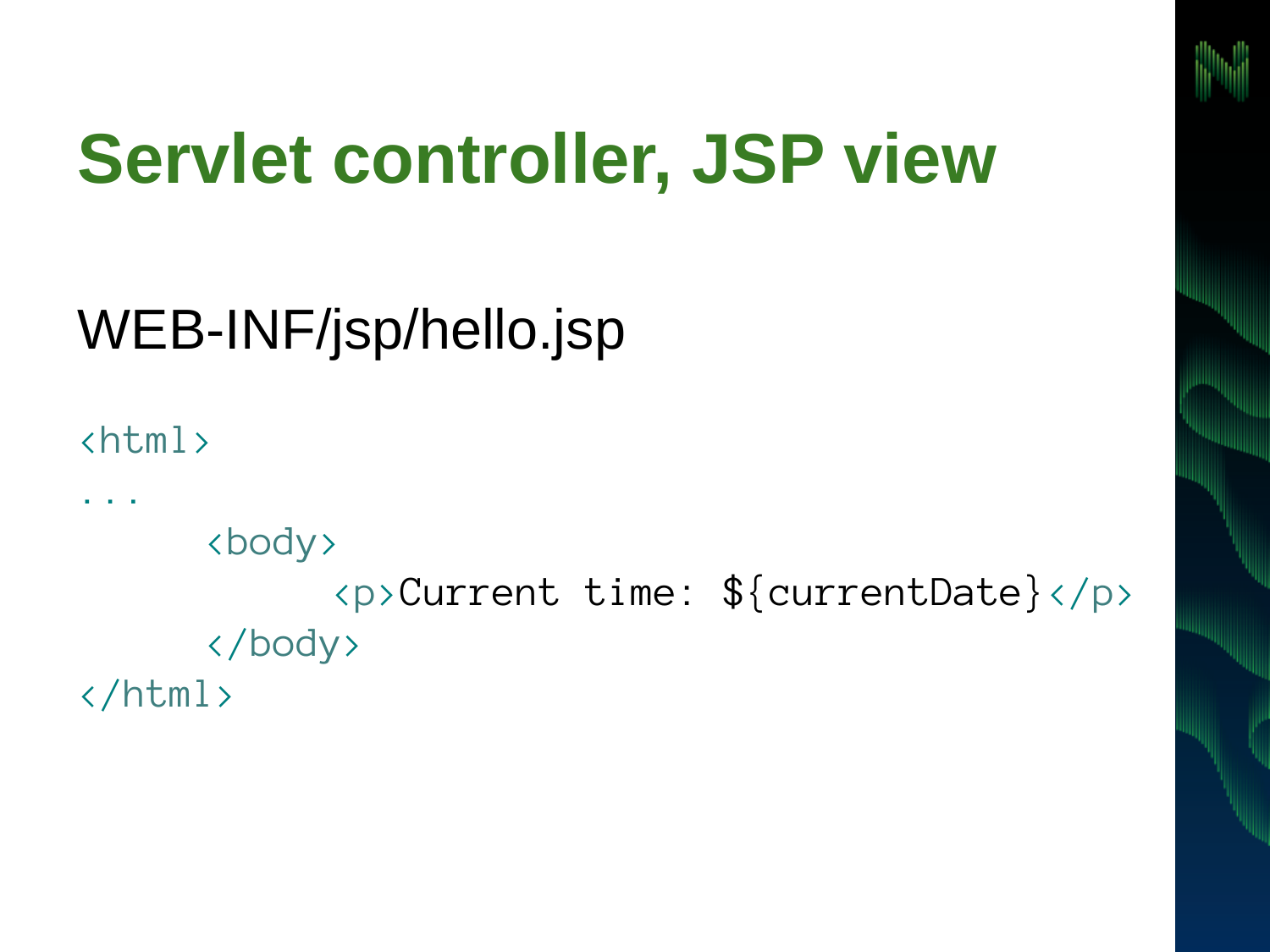

# Servlet controller, JSP view
WEB-INF/jsp/hello.jsp

<html>
...
	<body>
		<p>Current time: ${currentDate}</p>
	</body>
</html>